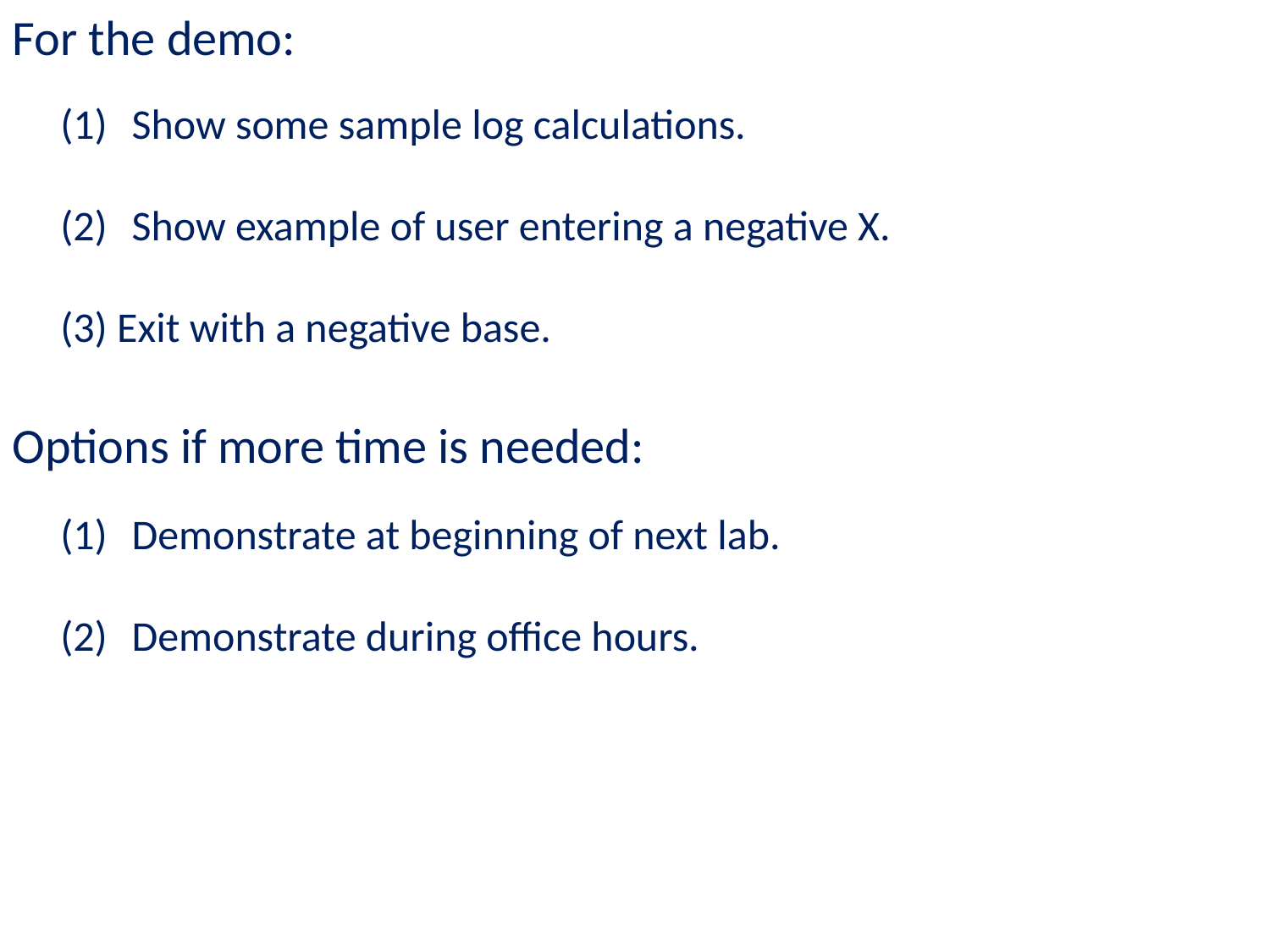

For the demo:
Show some sample log calculations.

Show example of user entering a negative X.

(3) Exit with a negative base.
Options if more time is needed:
Demonstrate at beginning of next lab.

Demonstrate during office hours.